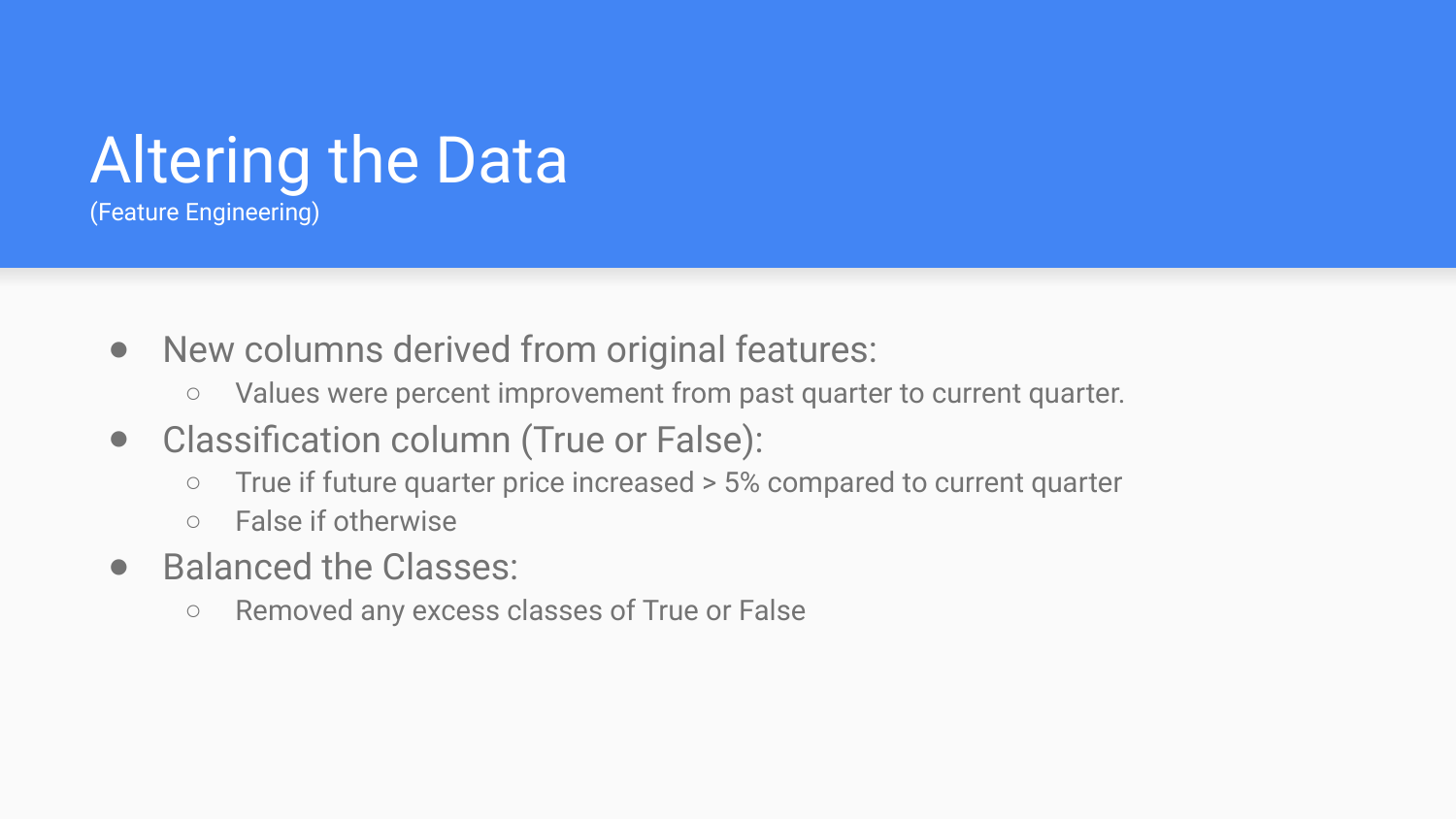

# Altering the Data
(Feature Engineering)
New columns derived from original features:
Values were percent improvement from past quarter to current quarter.
Classification column (True or False):
True if future quarter price increased > 5% compared to current quarter
False if otherwise
Balanced the Classes:
Removed any excess classes of True or False